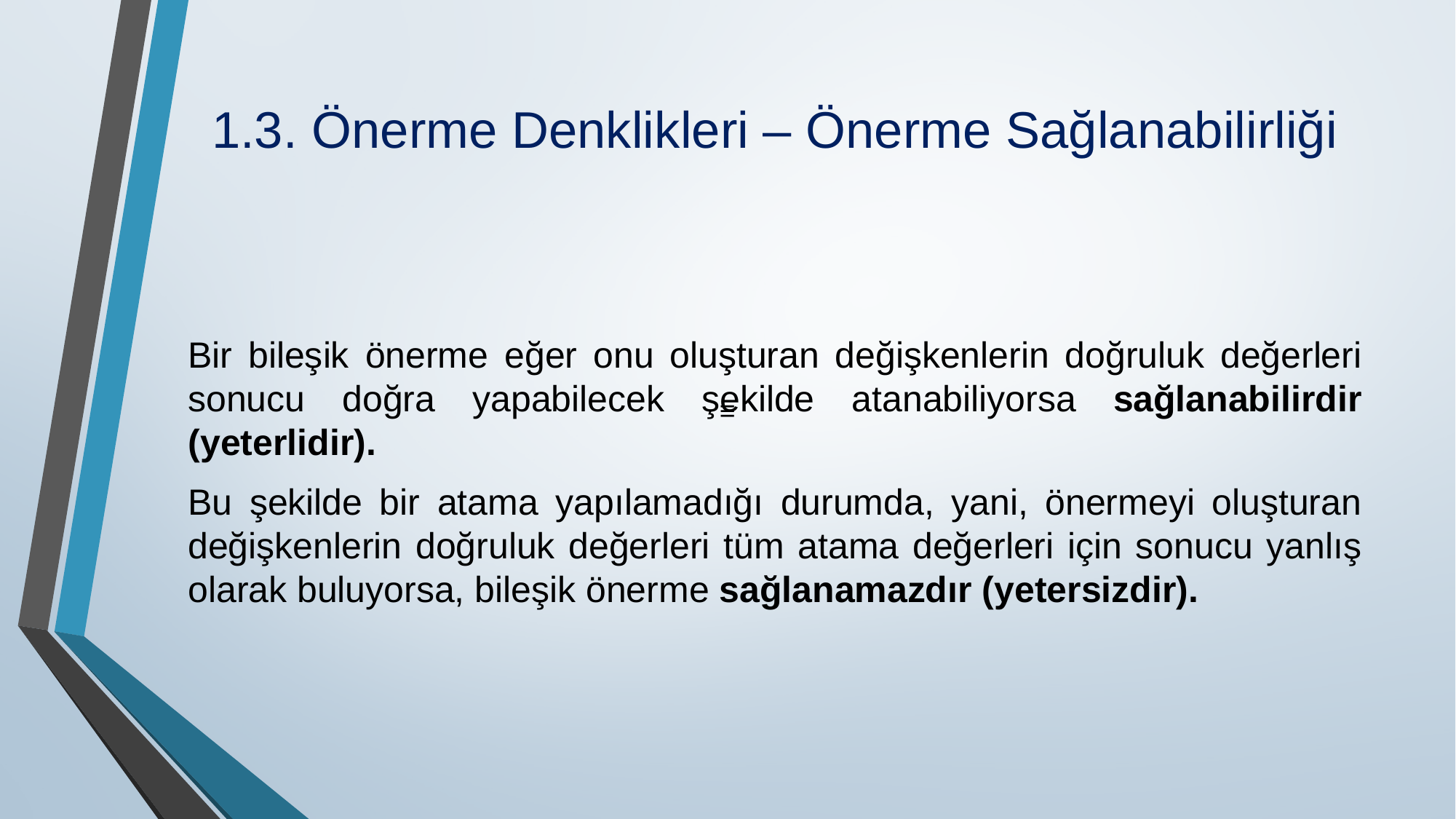

# 1.3. Önerme Denklikleri – Önerme Sağlanabilirliği
Bir bileşik önerme eğer onu oluşturan değişkenlerin doğruluk değerleri sonucu doğra yapabi­lecek şekilde atanabiliyorsa sağlanabilirdir (yeterlidir).
Bu şekilde bir atama yapılamadığı durumda, yani, önermeyi oluşturan değişkenlerin doğruluk değerleri tüm atama değerleri için sonucu yanlış olarak buluyorsa, bileşik önerme sağlanamazdır (yetersizdir).

≡